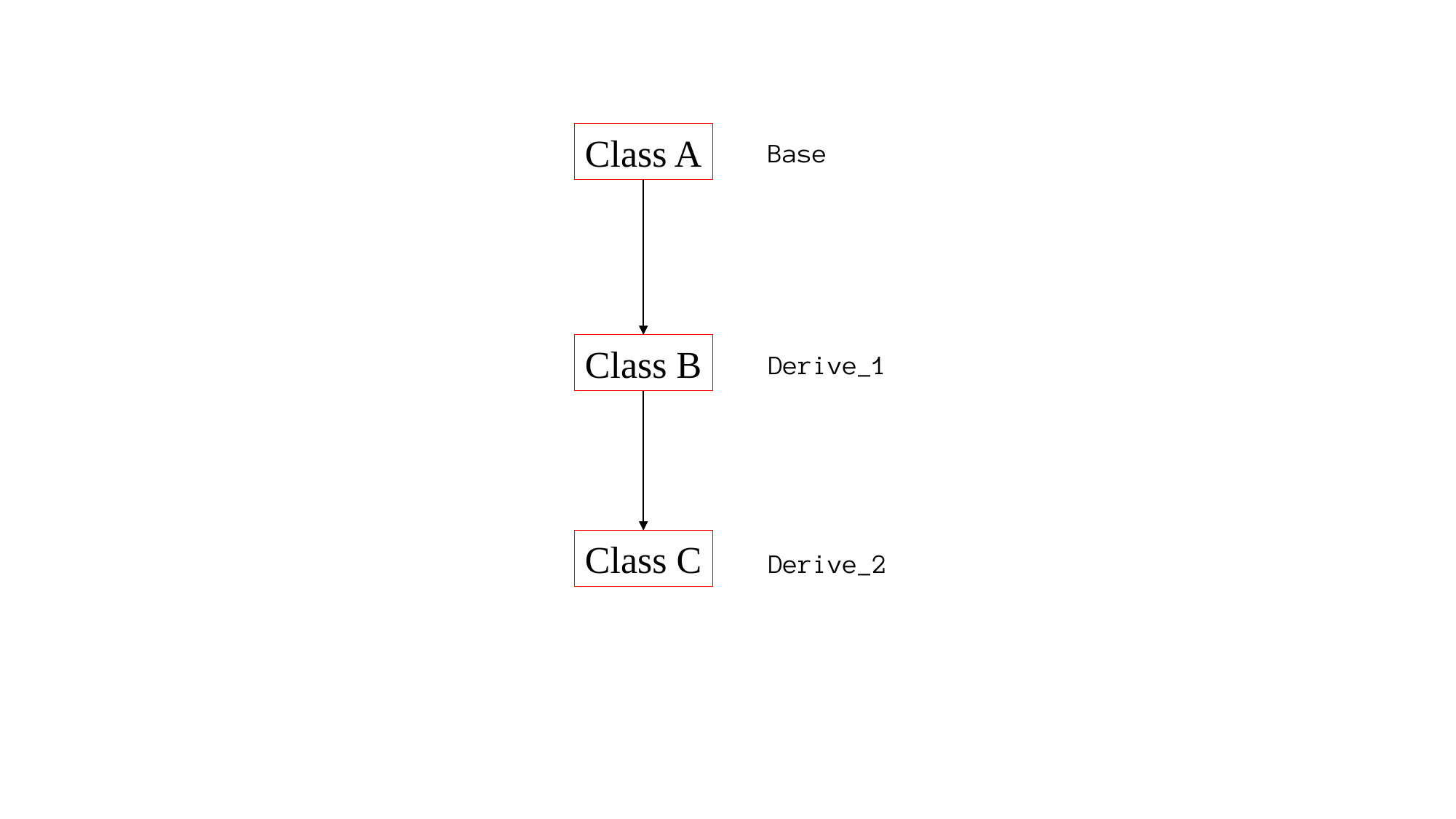

Class A
Base
Class B
Derive_1
Class C
Derive_2